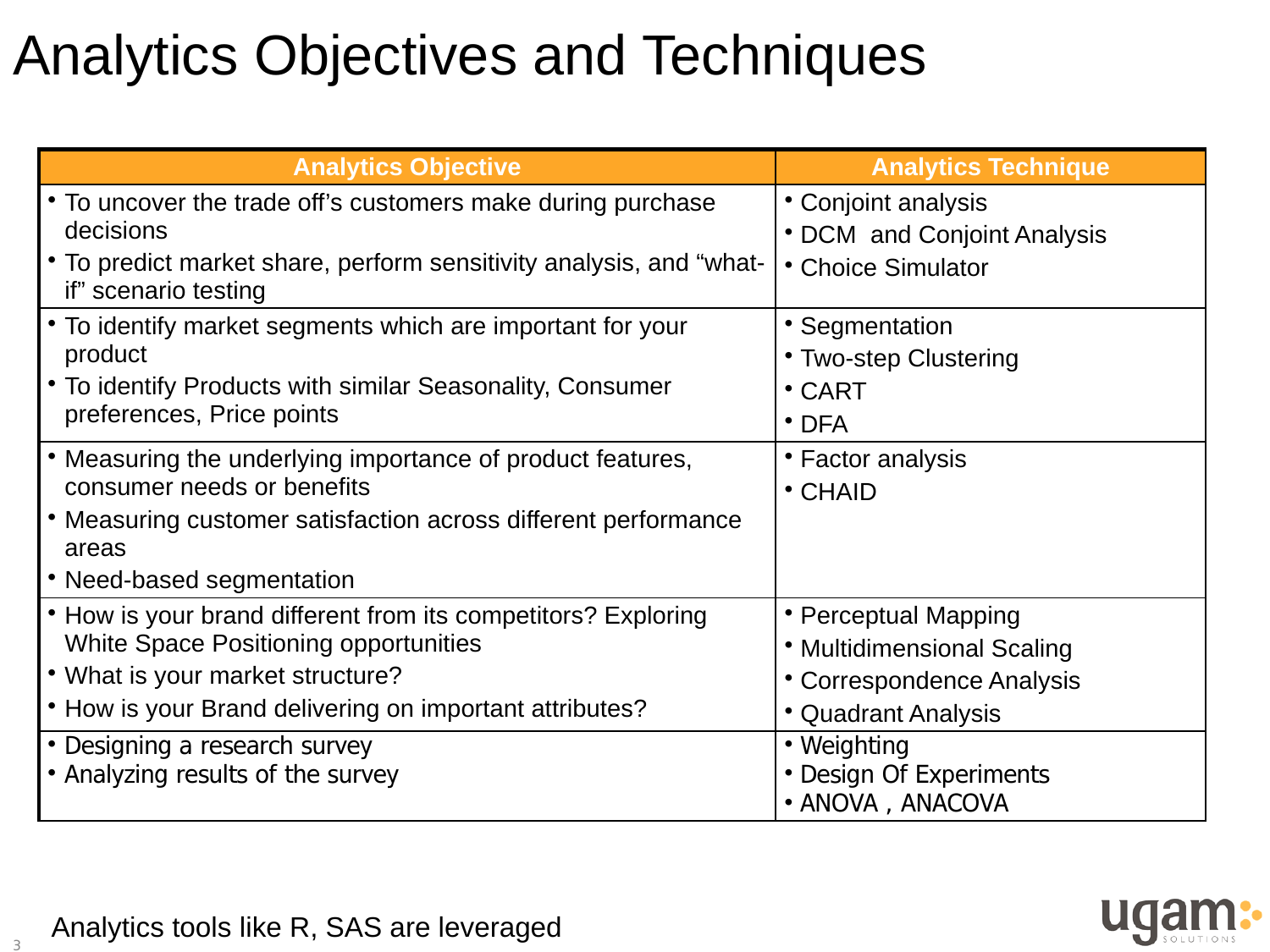

# Analytics Objectives and Techniques
| Analytics Objective | Analytics Technique |
| --- | --- |
| To uncover the trade off’s customers make during purchase decisions To predict market share, perform sensitivity analysis, and “what-if” scenario testing | Conjoint analysis DCM and Conjoint Analysis Choice Simulator |
| To identify market segments which are important for your product To identify Products with similar Seasonality, Consumer preferences, Price points | Segmentation Two-step Clustering CART DFA |
| Measuring the underlying importance of product features, consumer needs or benefits Measuring customer satisfaction across different performance areas Need-based segmentation | Factor analysis CHAID |
| How is your brand different from its competitors? Exploring White Space Positioning opportunities What is your market structure? How is your Brand delivering on important attributes? | Perceptual Mapping Multidimensional Scaling Correspondence Analysis Quadrant Analysis |
| Designing a research survey Analyzing results of the survey | Weighting Design Of Experiments ANOVA , ANACOVA |
Analytics tools like R, SAS are leveraged